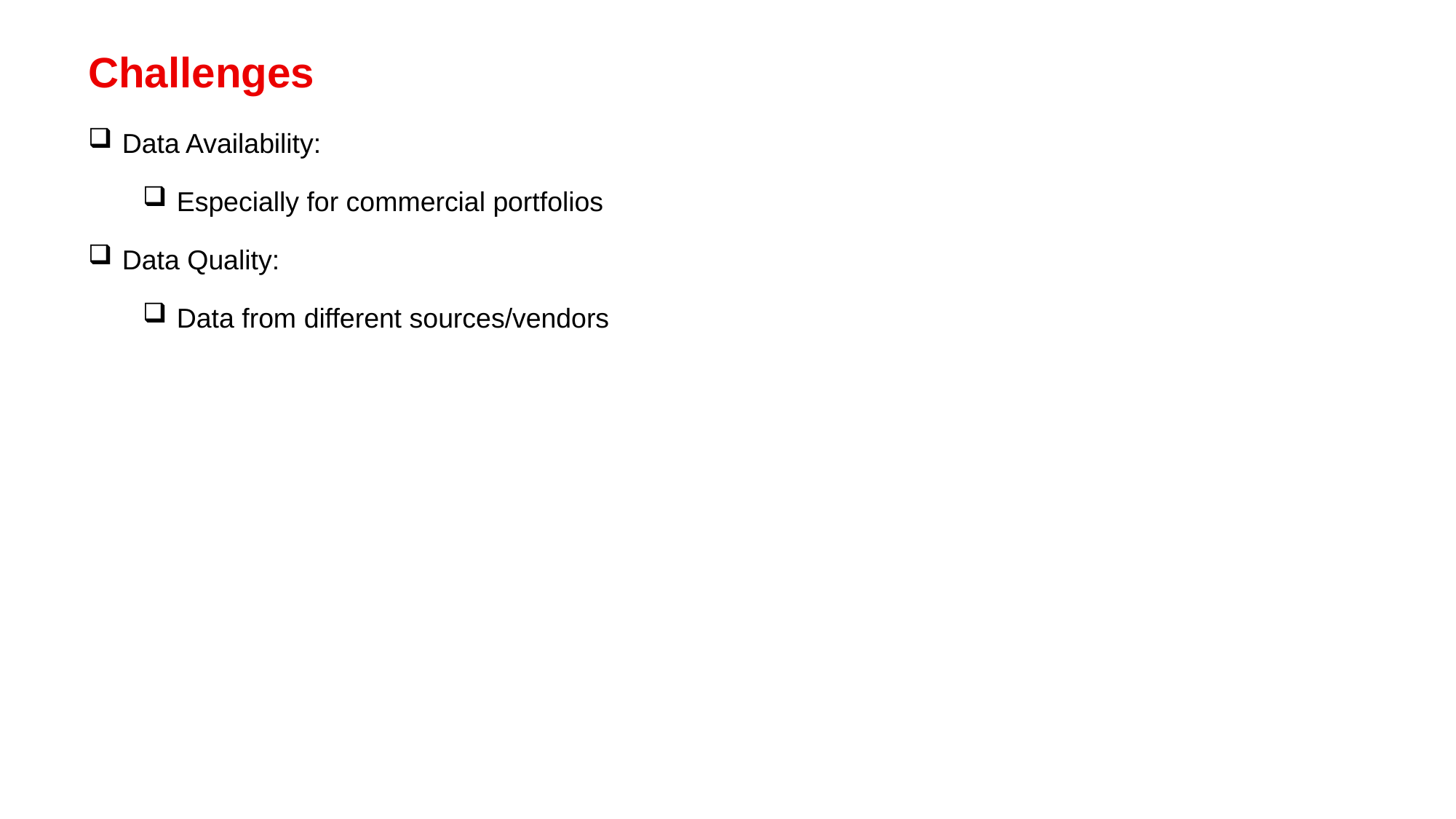

Challenges
Data Availability:
Especially for commercial portfolios
Data Quality:
Data from different sources/vendors

14